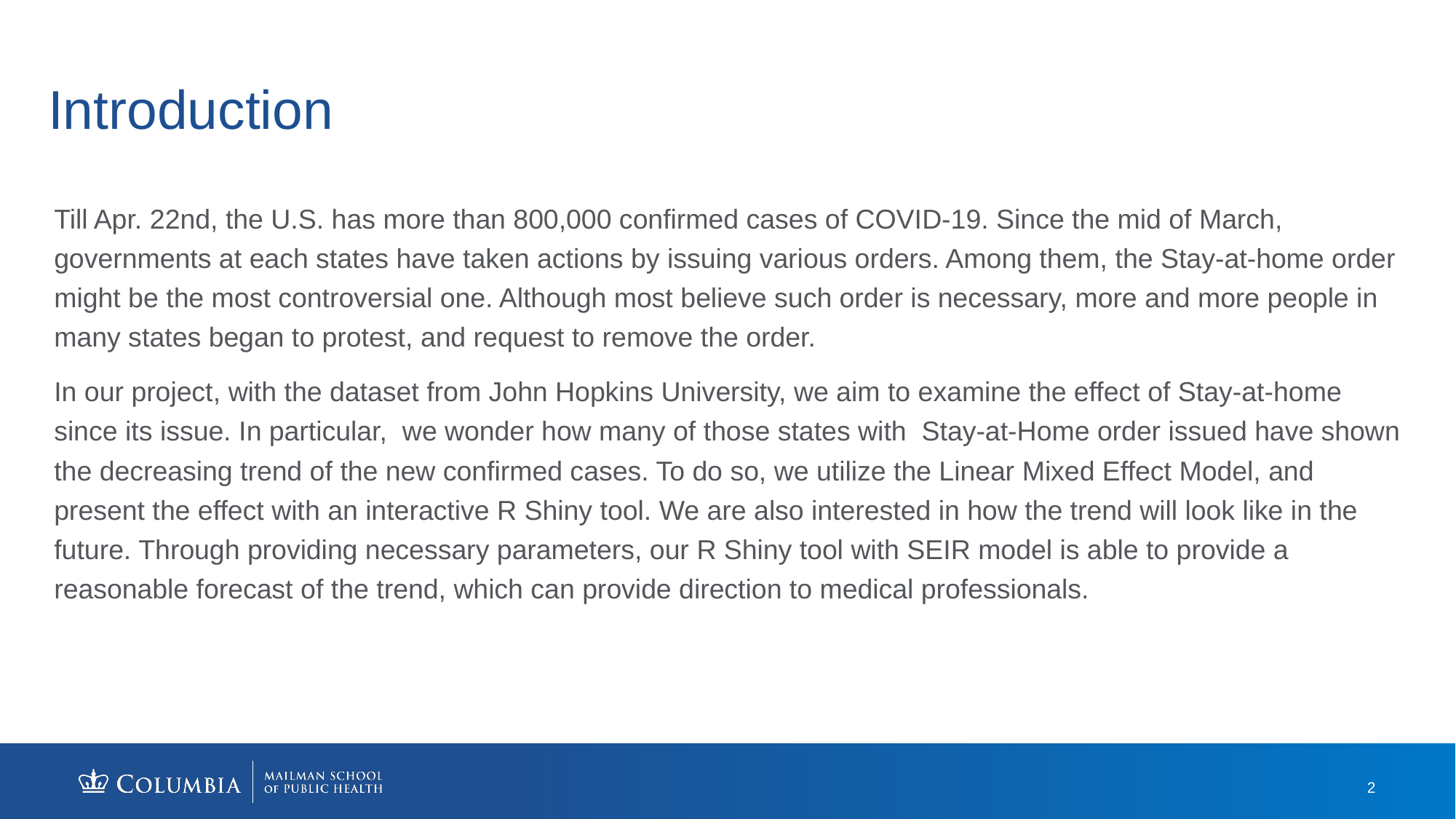

# Introduction
Till Apr. 22nd, the U.S. has more than 800,000 confirmed cases of COVID-19. Since the mid of March, governments at each states have taken actions by issuing various orders. Among them, the Stay-at-home order might be the most controversial one. Although most believe such order is necessary, more and more people in many states began to protest, and request to remove the order.
In our project, with the dataset from John Hopkins University, we aim to examine the effect of Stay-at-home since its issue. In particular,  we wonder how many of those states with  Stay-at-Home order issued have shown the decreasing trend of the new confirmed cases. To do so, we utilize the Linear Mixed Effect Model, and present the effect with an interactive R Shiny tool. We are also interested in how the trend will look like in the future. Through providing necessary parameters, our R Shiny tool with SEIR model is able to provide a reasonable forecast of the trend, which can provide direction to medical professionals.
2